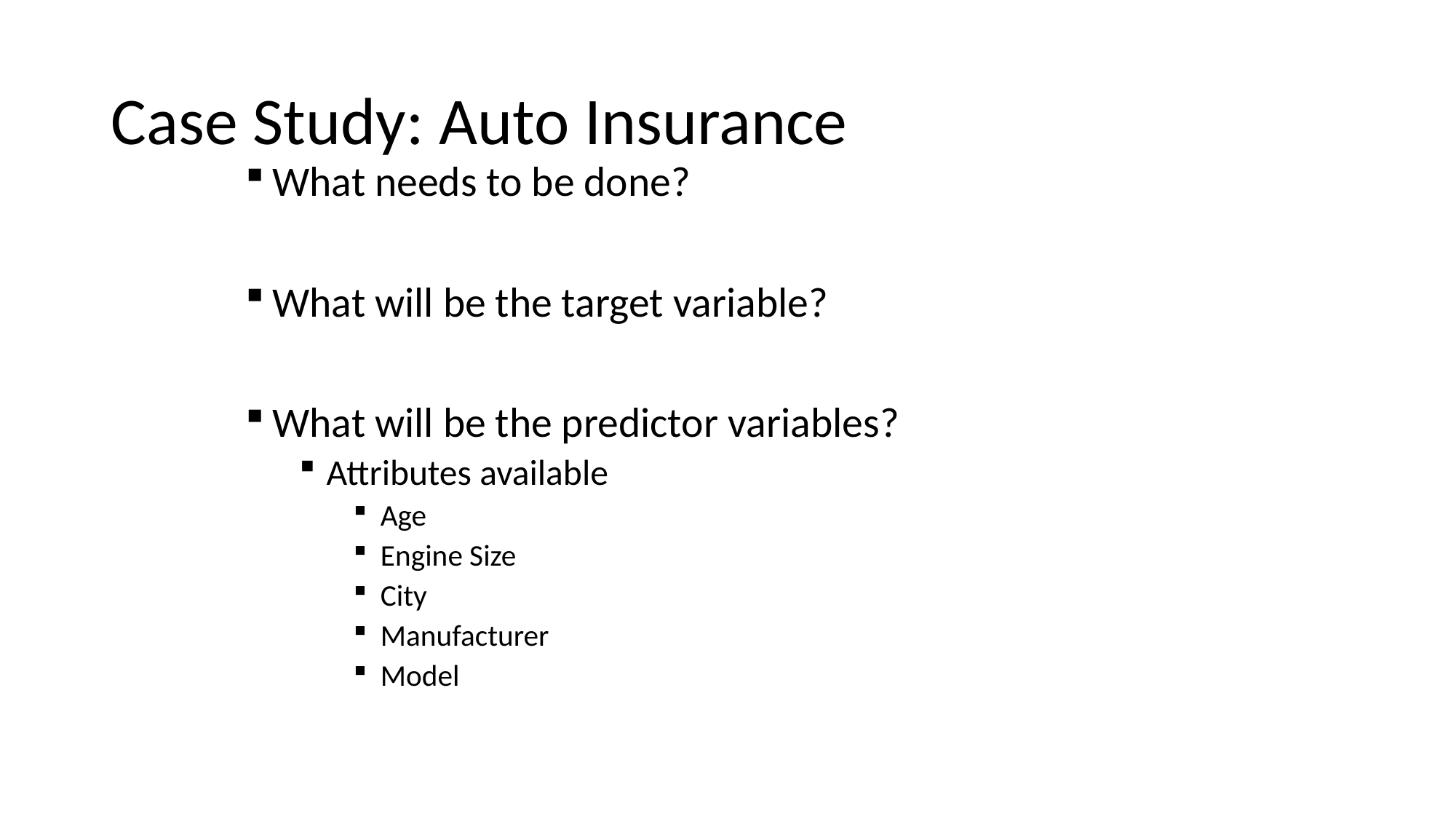

# Case Study: Auto Insurance
What needs to be done?

What will be the target variable?

What will be the predictor variables?
Attributes available
Age
Engine Size
City
Manufacturer
Model